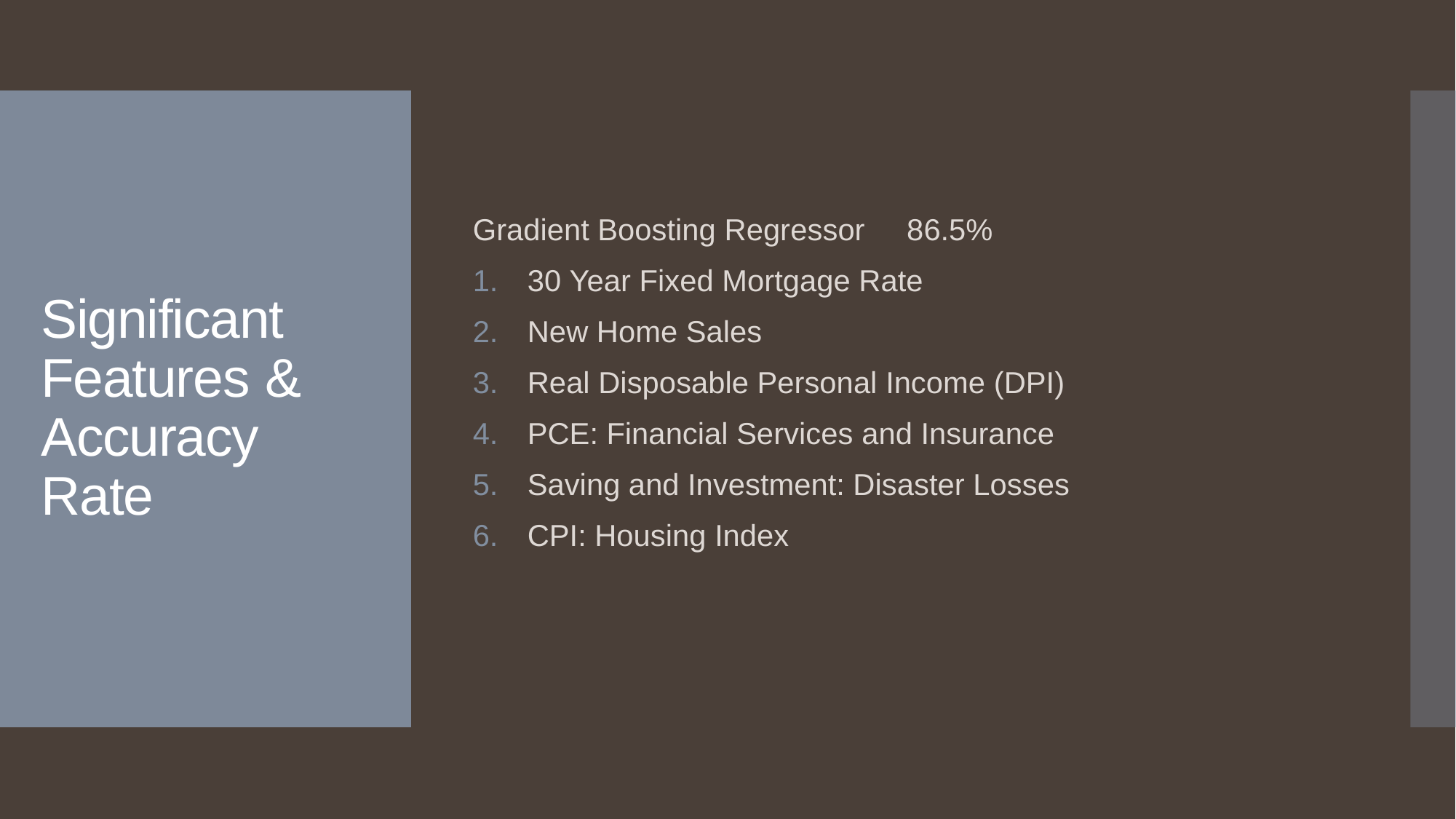

Gradient Boosting Regressor     86.5%
30 Year Fixed Mortgage Rate
New Home Sales
Real Disposable Personal Income (DPI)
PCE: Financial Services and Insurance
Saving and Investment: Disaster Losses
CPI: Housing Index

# Significant Features & Accuracy Rate